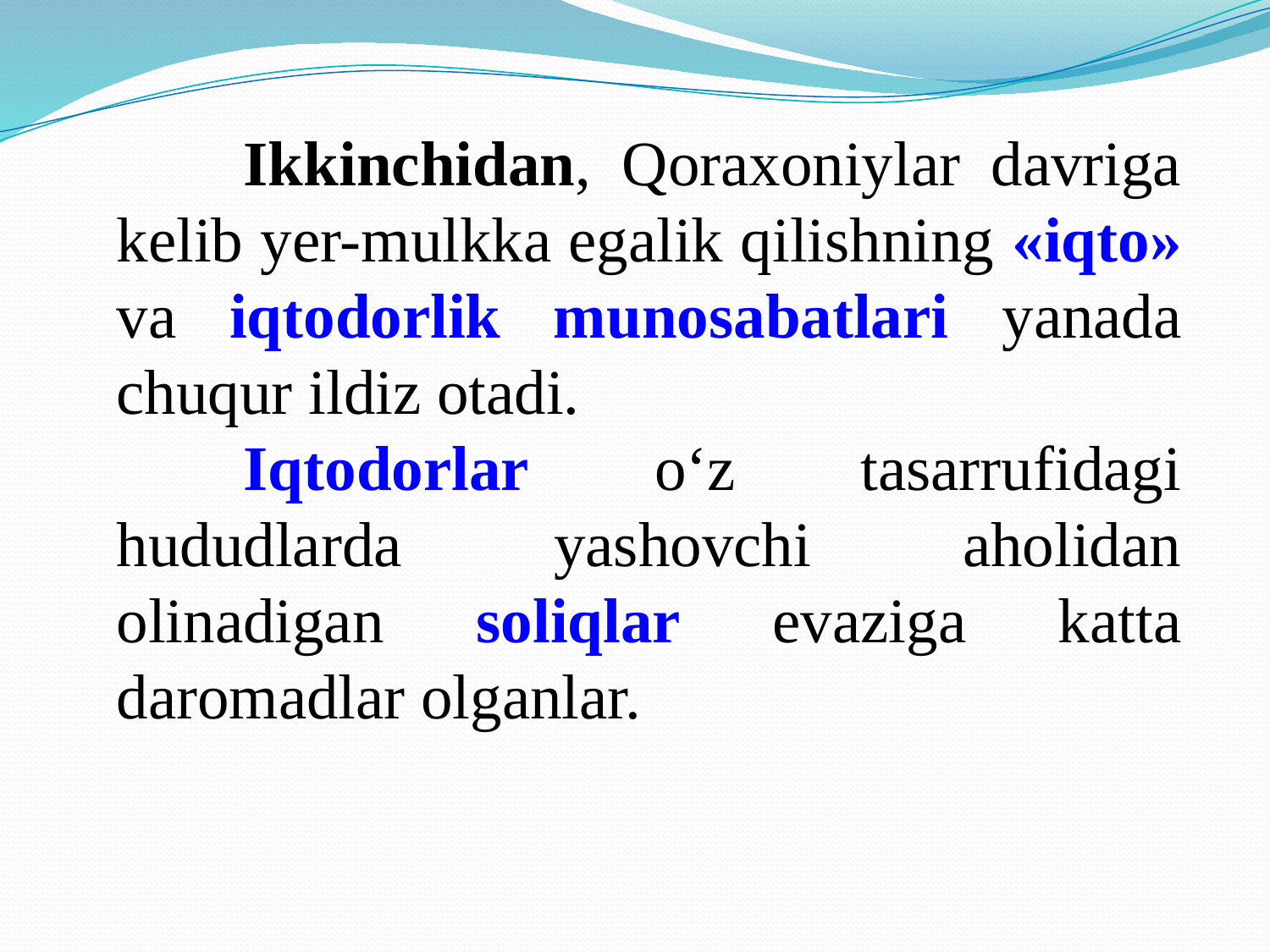

Ikkinchidan, Qoraxoniylar davriga kelib yer-mulkka egalik qilishning «iqto» va iqtodorlik munosabatlari yanada chuqur ildiz otadi.
	Iqtodorlar o‘z tasarrufidagi hududlarda yashovchi aholidan olinadigan soliqlar evaziga katta daromadlar olganlar.